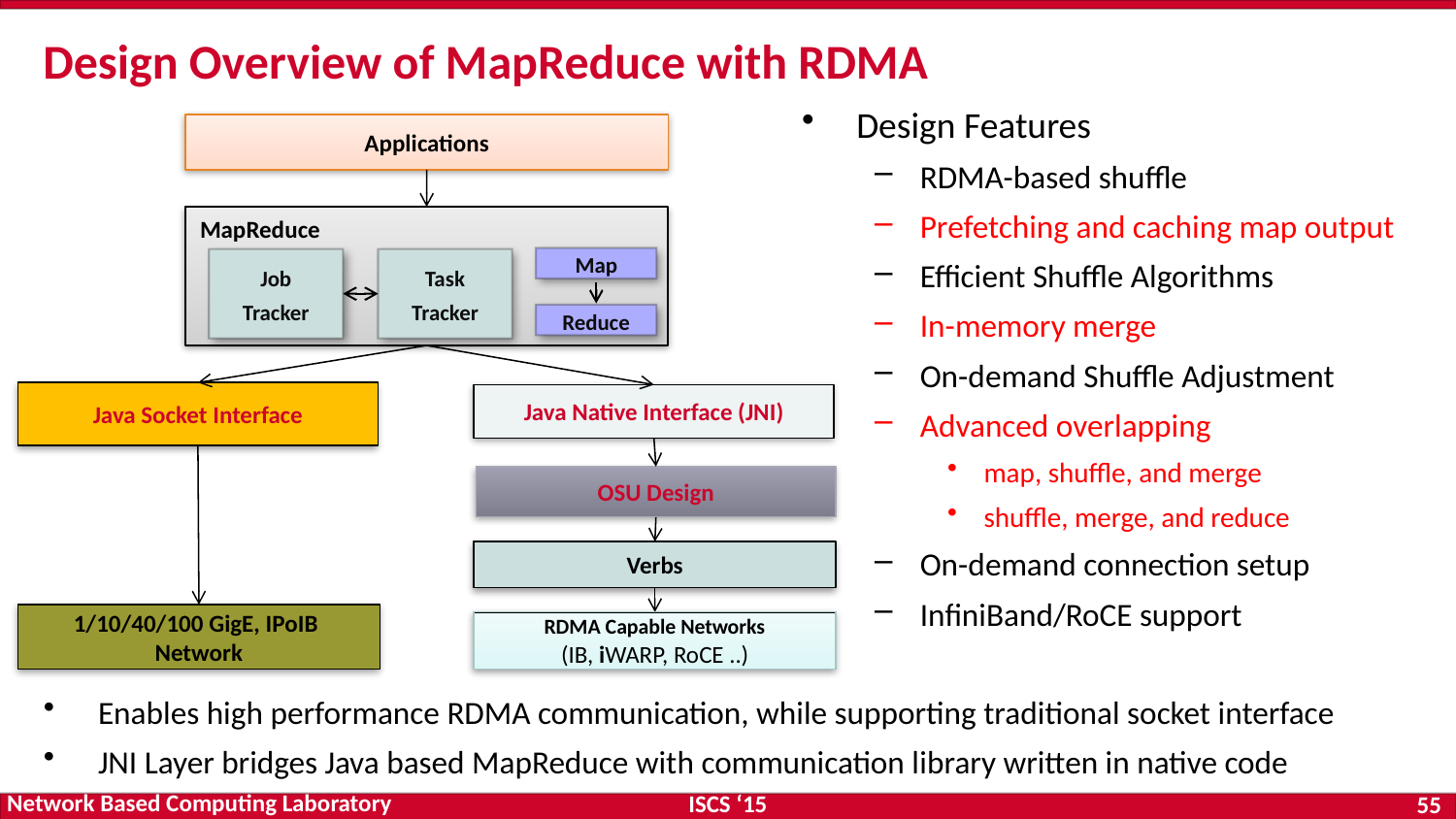

# Design Overview of MapReduce with RDMA
Design Features
RDMA-based shuffle
Prefetching and caching map output
Efficient Shuffle Algorithms
In-memory merge
On-demand Shuffle Adjustment
Advanced overlapping
map, shuffle, and merge
shuffle, merge, and reduce
On-demand connection setup
InfiniBand/RoCE support
Applications
MapReduce
Map
Job
Tracker
Task
Tracker
Reduce
Java Socket Interface
Java Native Interface (JNI)
OSU Design
Verbs
1/10/40/100 GigE, IPoIB
Network
RDMA Capable Networks
(IB, iWARP, RoCE ..)
Enables high performance RDMA communication, while supporting traditional socket interface
JNI Layer bridges Java based MapReduce with communication library written in native code